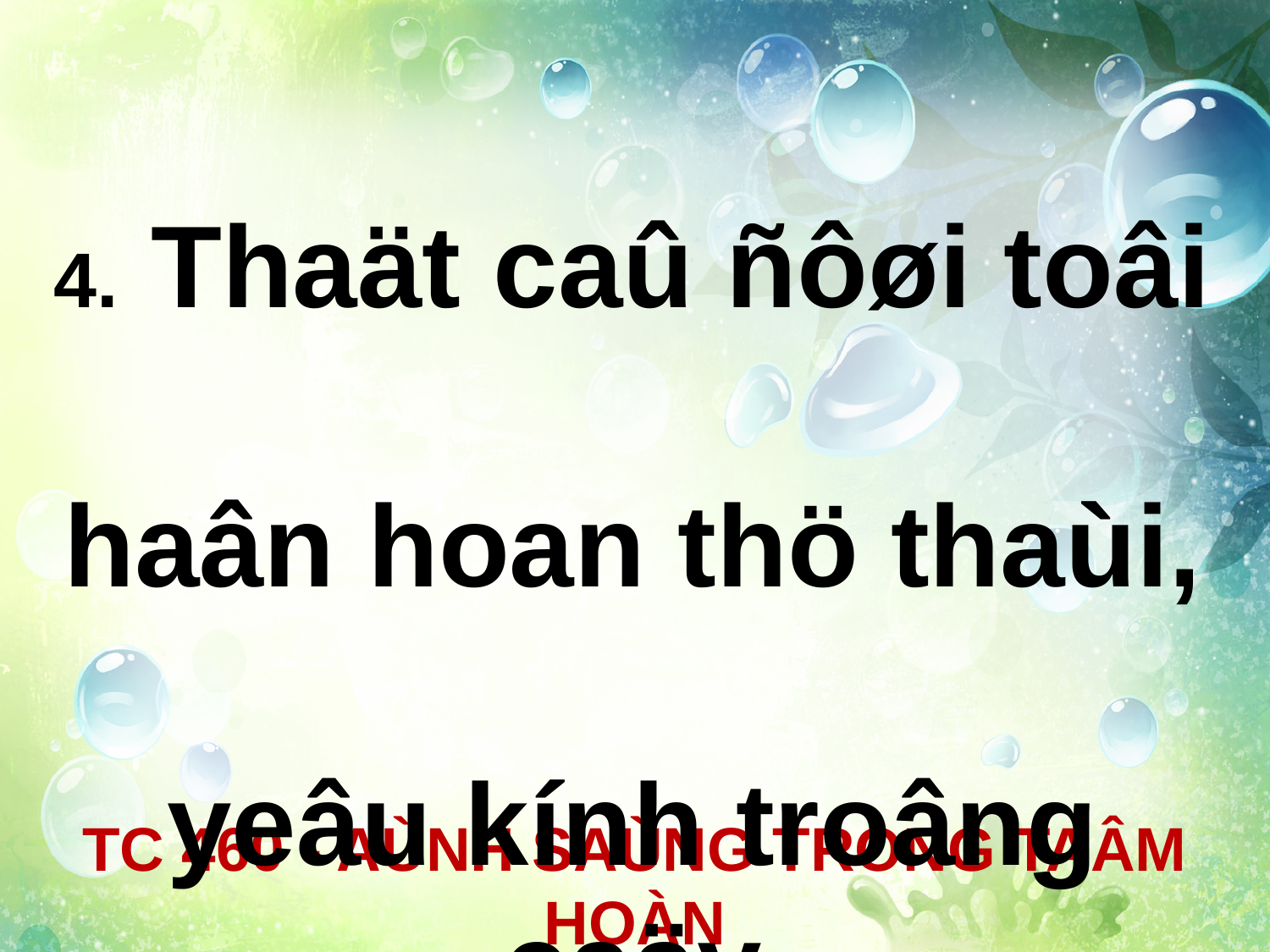

4. Thaät caû ñôøi toâi
haân hoan thö thaùi,
yeâu kính troâng caäy
toân vinh.
TC 460 - AÙNH SAÙNG TRONG TAÂM HOÀN